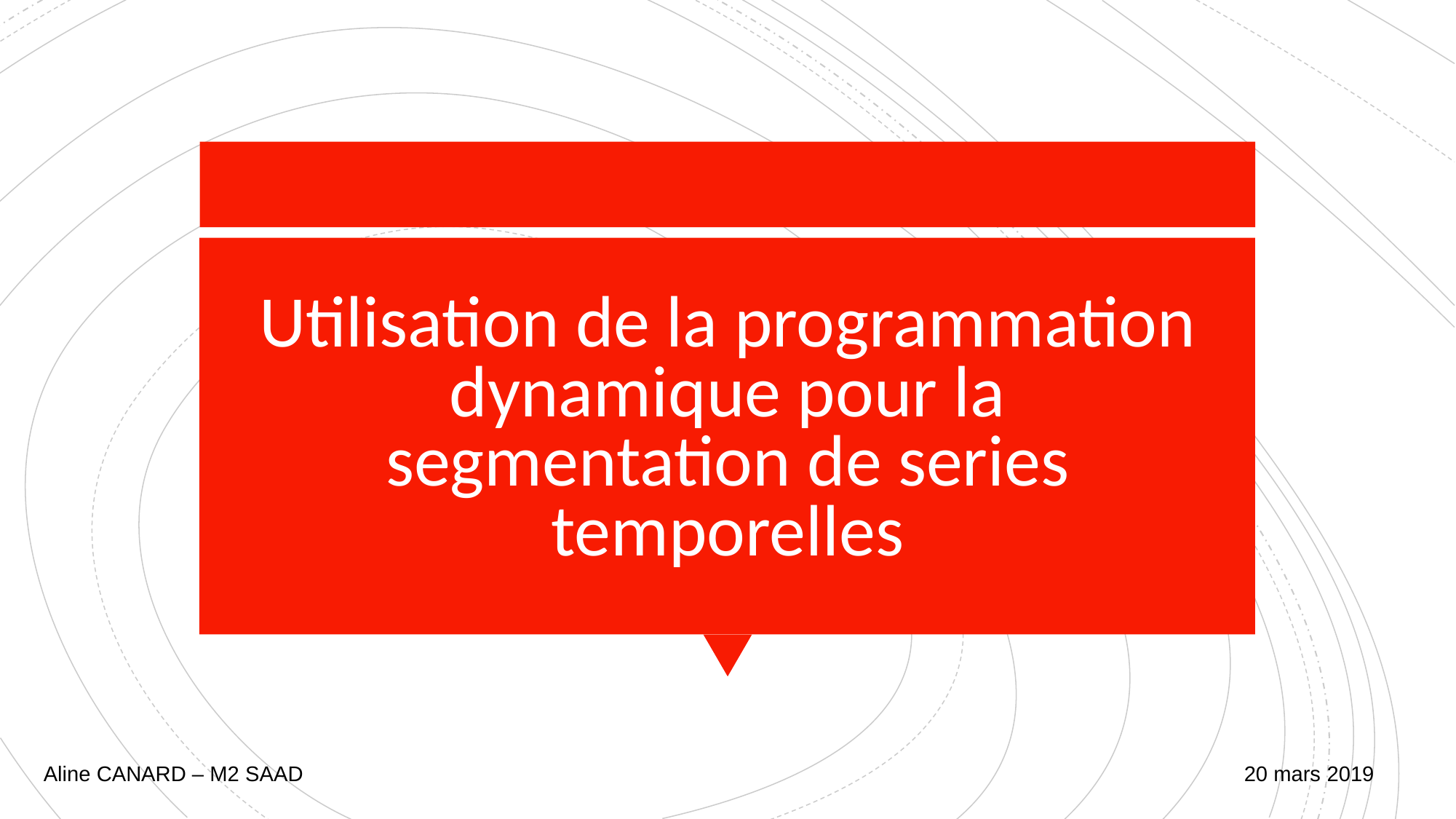

# Utilisation de la programmation dynamique pour la segmentation de series temporelles
Aline CANARD – M2 SAAD  									20 mars 2019